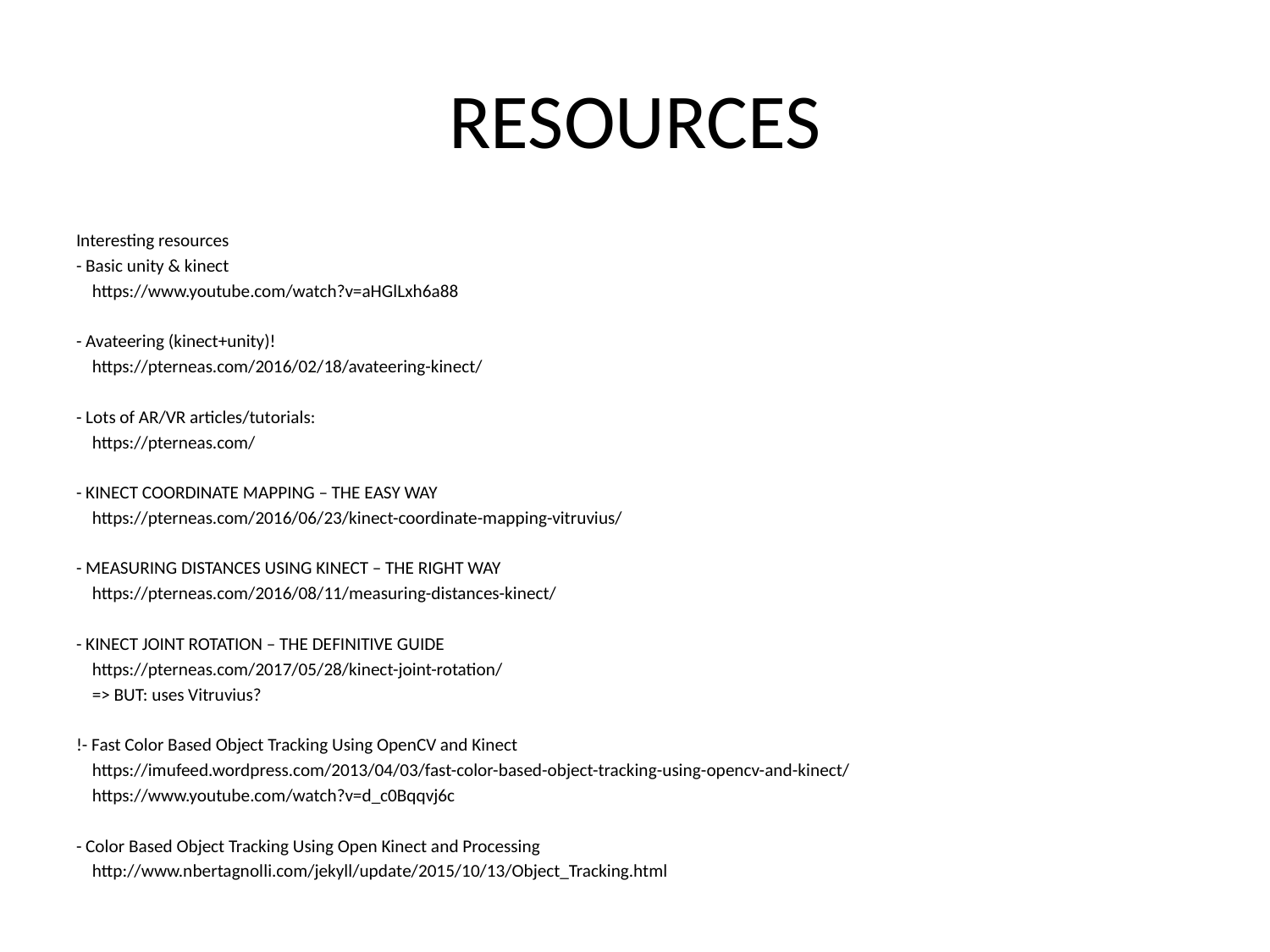

# RESOURCES
Interesting resources
- Basic unity & kinect
    https://www.youtube.com/watch?v=aHGlLxh6a88

- Avateering (kinect+unity)!
    https://pterneas.com/2016/02/18/avateering-kinect/

- Lots of AR/VR articles/tutorials:
    https://pterneas.com/

- KINECT COORDINATE MAPPING – THE EASY WAY
    https://pterneas.com/2016/06/23/kinect-coordinate-mapping-vitruvius/

- MEASURING DISTANCES USING KINECT – THE RIGHT WAY
    https://pterneas.com/2016/08/11/measuring-distances-kinect/

- KINECT JOINT ROTATION – THE DEFINITIVE GUIDE
    https://pterneas.com/2017/05/28/kinect-joint-rotation/
    => BUT: uses Vitruvius?

!- Fast Color Based Object Tracking Using OpenCV and Kinect
    https://imufeed.wordpress.com/2013/04/03/fast-color-based-object-tracking-using-opencv-and-kinect/
    https://www.youtube.com/watch?v=d_c0Bqqvj6c

- Color Based Object Tracking Using Open Kinect and Processing
    http://www.nbertagnolli.com/jekyll/update/2015/10/13/Object_Tracking.html